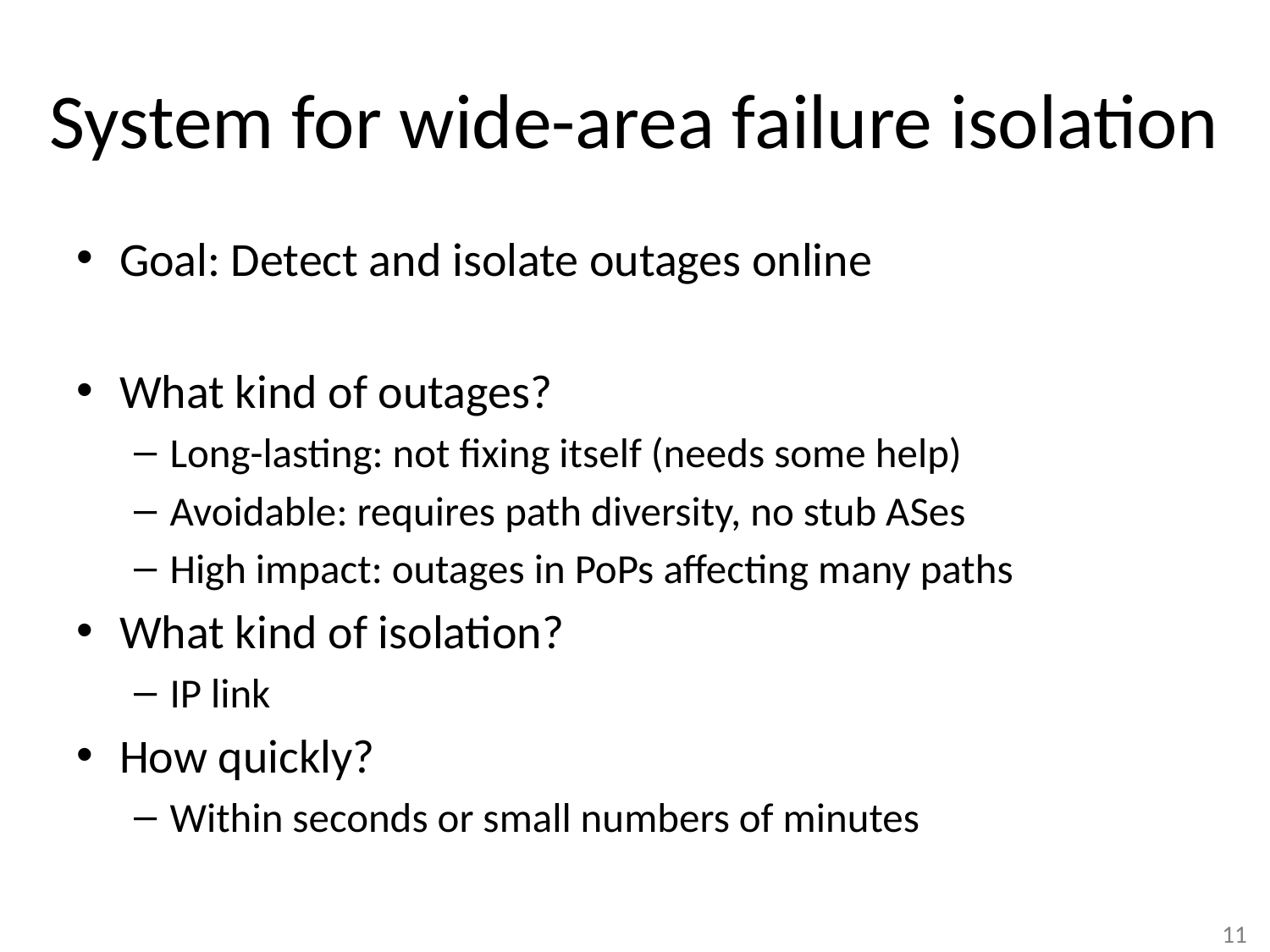

# System for wide-area failure isolation
Goal: Detect and isolate outages online

What kind of outages?
Long-lasting: not fixing itself (needs some help)
Avoidable: requires path diversity, no stub ASes
High impact: outages in PoPs affecting many paths
What kind of isolation?
IP link
How quickly?
Within seconds or small numbers of minutes